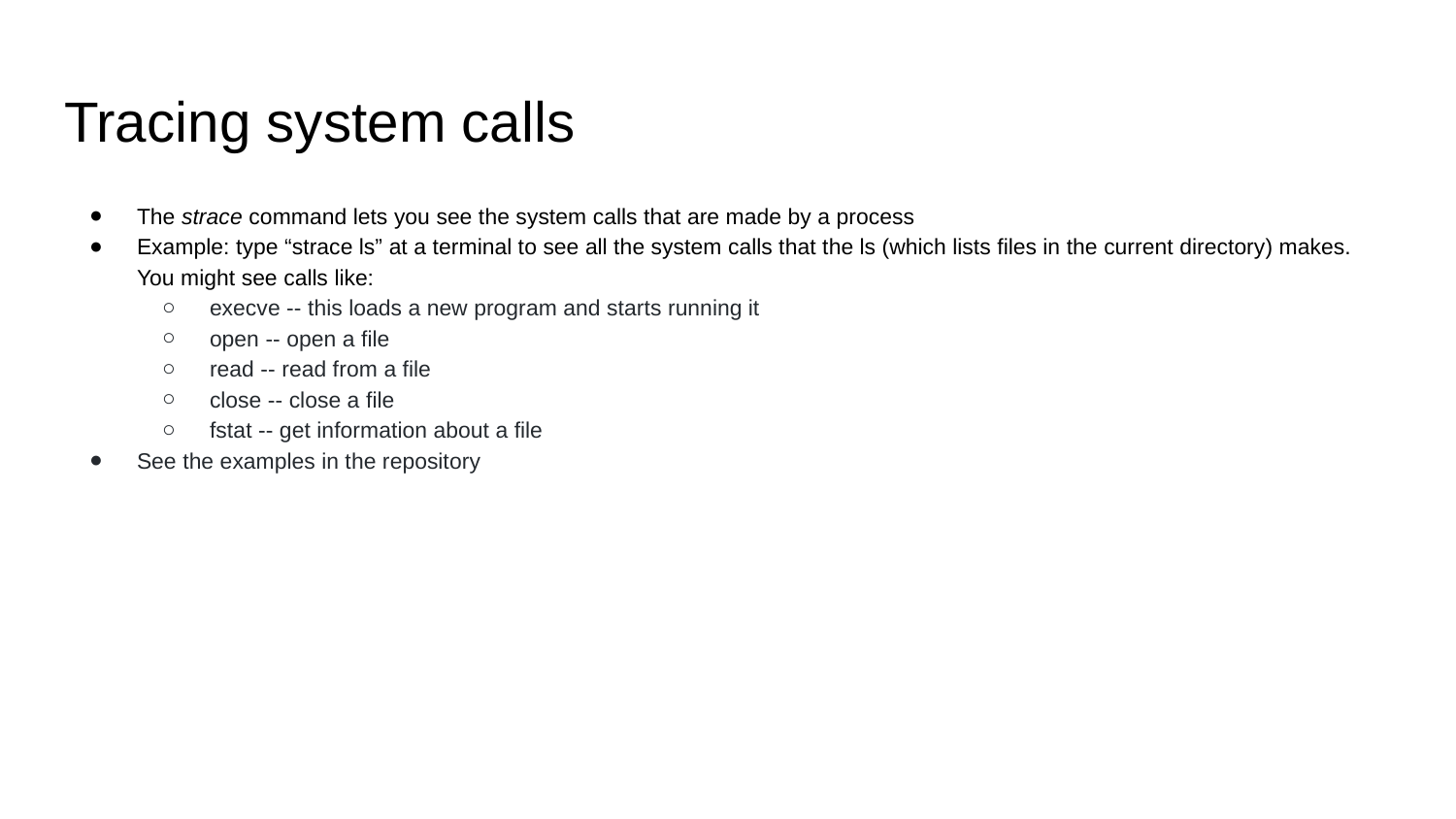

# Tracing system calls
The strace command lets you see the system calls that are made by a process
Example: type “strace ls” at a terminal to see all the system calls that the ls (which lists files in the current directory) makes. You might see calls like:
execve -- this loads a new program and starts running it
open -- open a file
read -- read from a file
close -- close a file
fstat -- get information about a file
See the examples in the repository